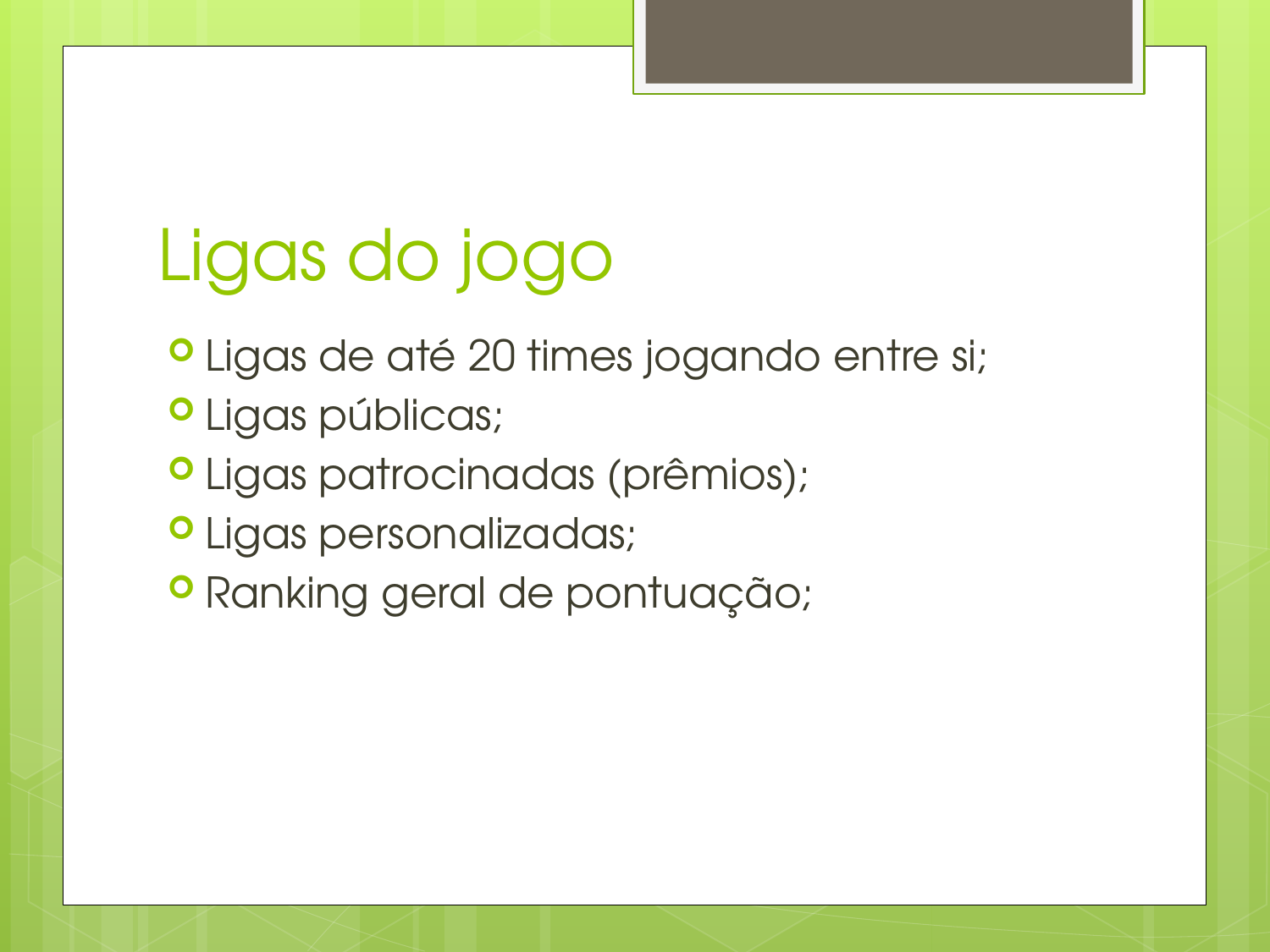

# Ligas do jogo
Ligas de até 20 times jogando entre si;
Ligas públicas;
Ligas patrocinadas (prêmios);
Ligas personalizadas;
Ranking geral de pontuação;